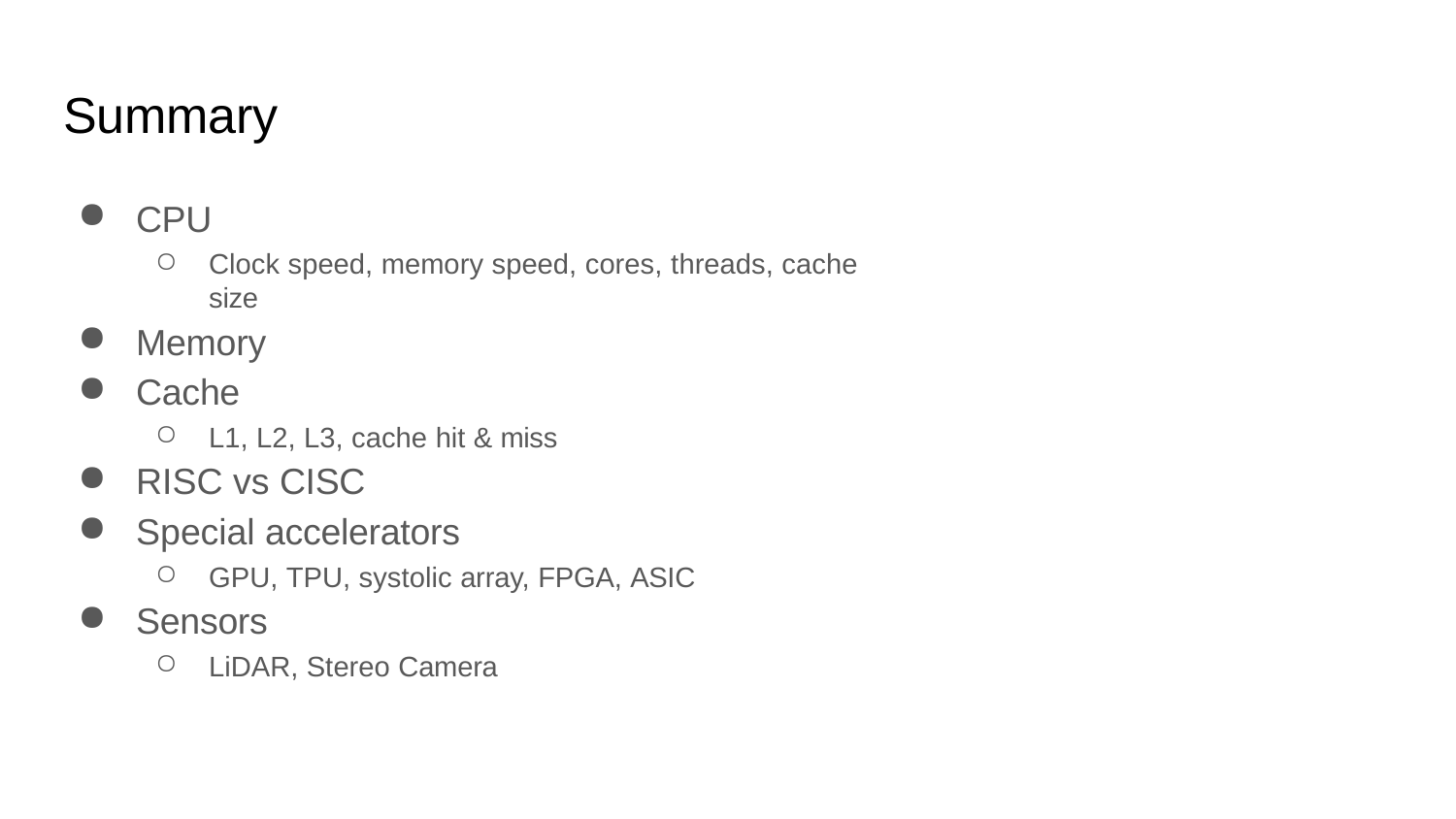

# Summary
CPU
Clock speed, memory speed, cores, threads, cache size
Memory
Cache
L1, L2, L3, cache hit & miss
RISC vs CISC
Special accelerators
GPU, TPU, systolic array, FPGA, ASIC
Sensors
LiDAR, Stereo Camera